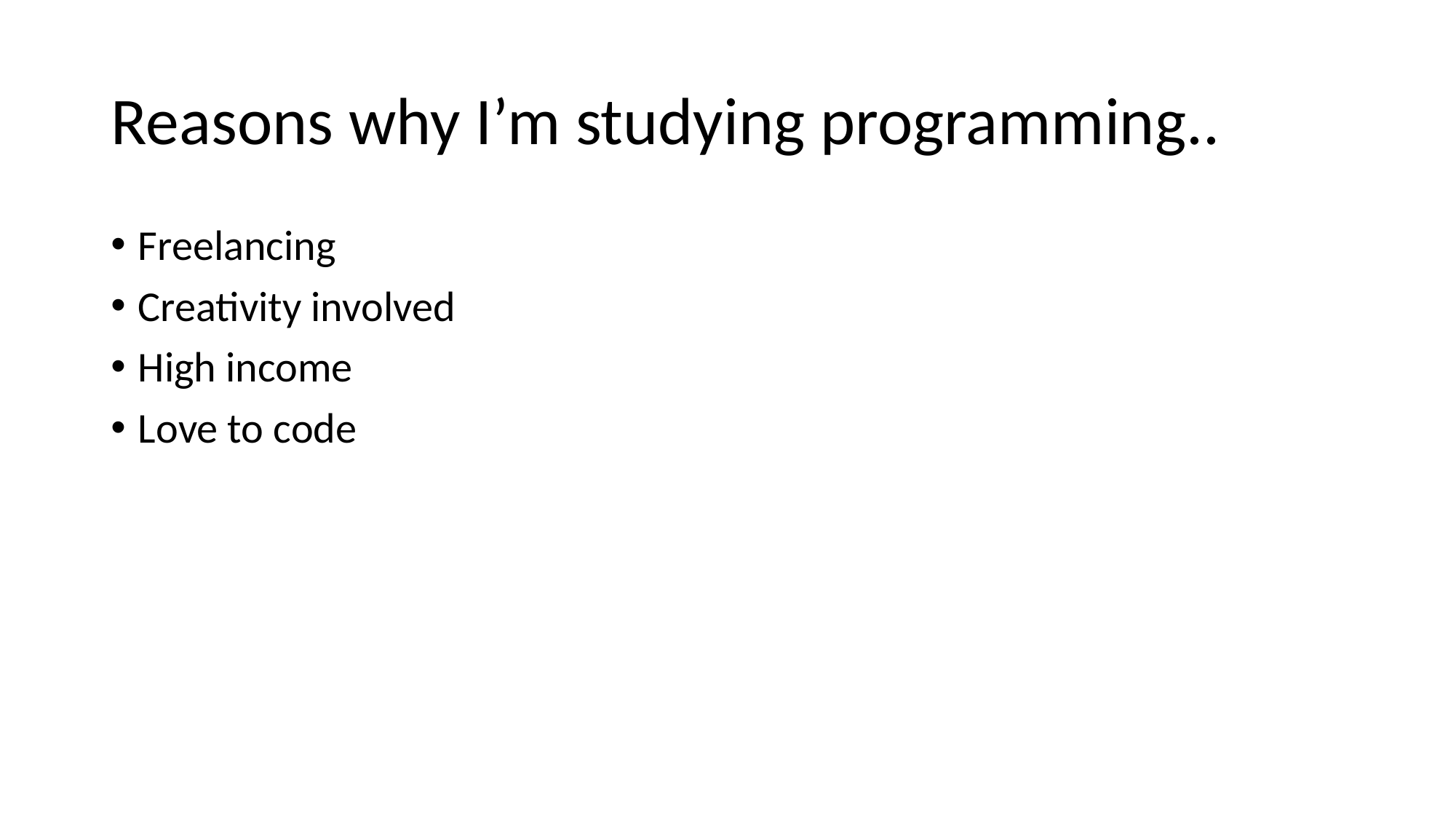

# Reasons why I’m studying programming..
Freelancing
Creativity involved
High income
Love to code